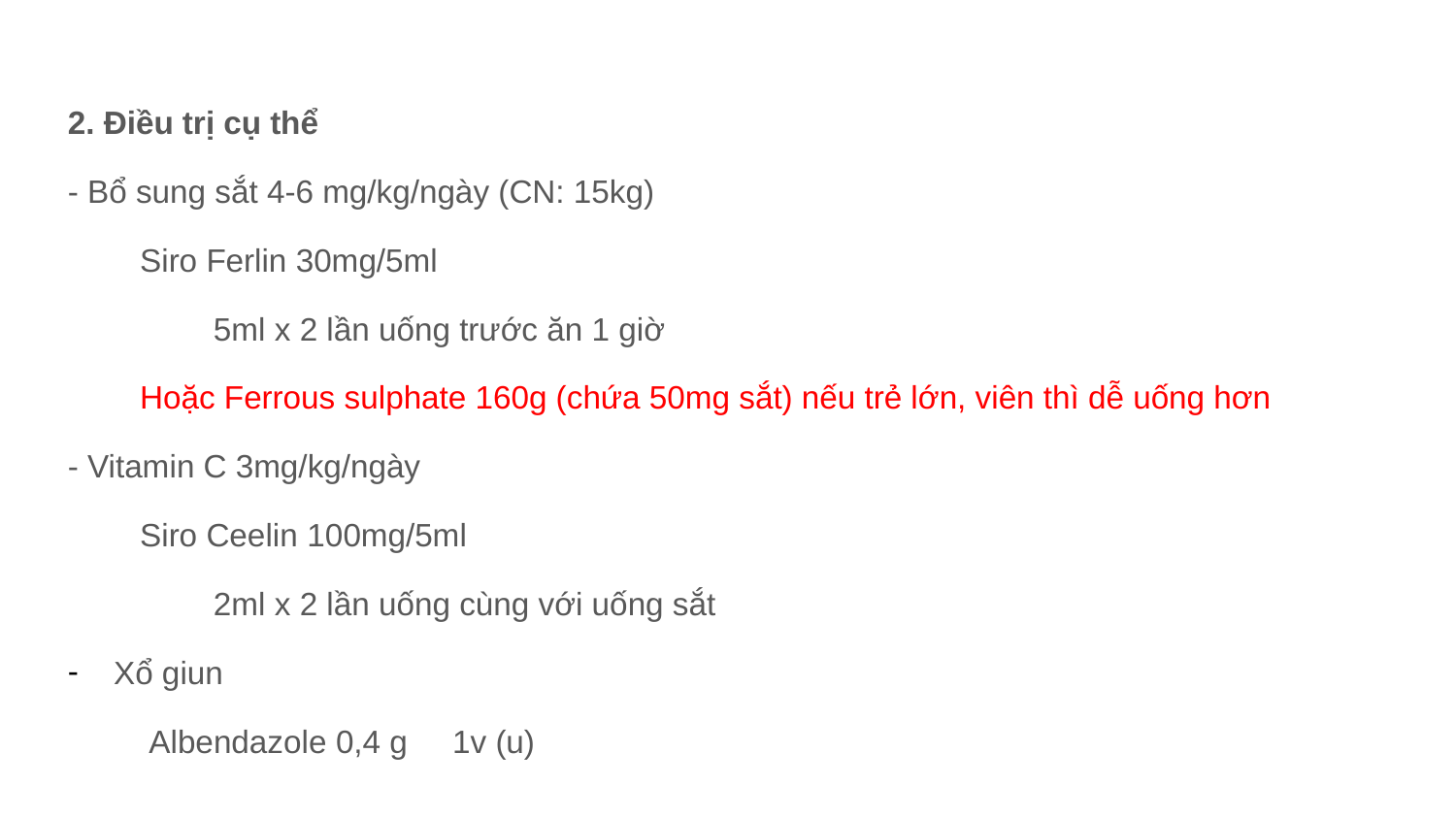

2. Điều trị cụ thể
- Bổ sung sắt 4-6 mg/kg/ngày (CN: 15kg)
        Siro Ferlin 30mg/5ml
	5ml x 2 lần uống trước ăn 1 giờ
        Hoặc Ferrous sulphate 160g (chứa 50mg sắt) nếu trẻ lớn, viên thì dễ uống hơn
- Vitamin C 3mg/kg/ngày
        Siro Ceelin 100mg/5ml
	2ml x 2 lần uống cùng với uống sắt
Xổ giun
         Albendazole 0,4 g     1v (u)